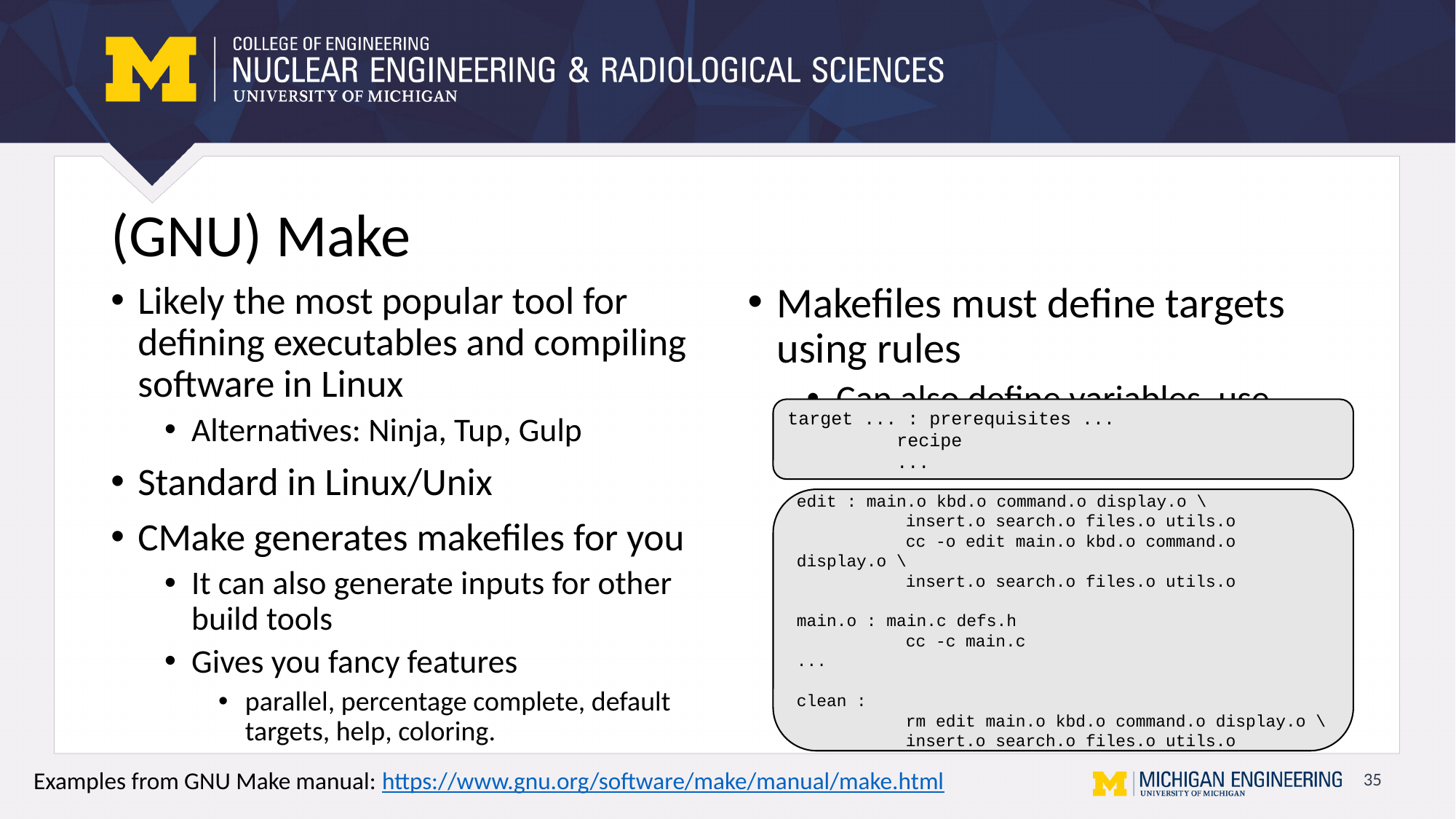

# (GNU) Make
Likely the most popular tool for defining executables and compiling software in Linux
Alternatives: Ninja, Tup, Gulp
Standard in Linux/Unix
CMake generates makefiles for you
It can also generate inputs for other build tools
Gives you fancy features
parallel, percentage complete, default targets, help, coloring.
Makefiles must define targets using rules
Can also define variables, use include
target ... : prerequisites ...
	recipe
	...
edit : main.o kbd.o command.o display.o \
	insert.o search.o files.o utils.o
	cc -o edit main.o kbd.o command.o display.o \
	insert.o search.o files.o utils.o

main.o : main.c defs.h
	cc -c main.c
...

clean :
	rm edit main.o kbd.o command.o display.o \ 	insert.o search.o files.o utils.o
Examples from GNU Make manual: https://www.gnu.org/software/make/manual/make.html